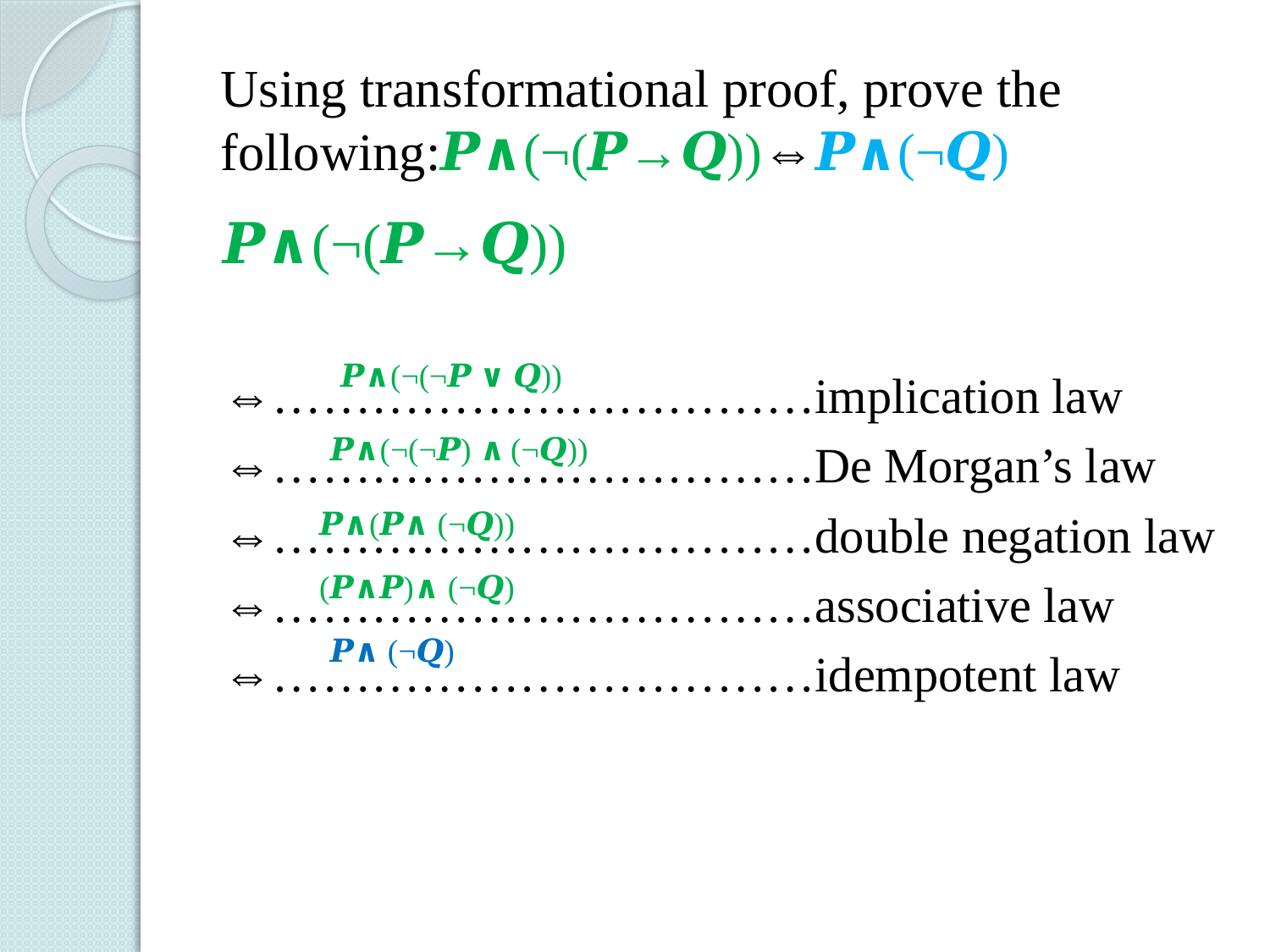

# Using transformational proof, prove the following:𝑷∧(¬(𝑷→𝑸))⇔𝑷∧(¬𝑸)
𝑷∧(¬(𝑷→𝑸))

⇔……………………………implication law
⇔……………………………De Morgan’s law
⇔……………………………double negation law
⇔……………………………associative law
⇔……………………………idempotent law
𝑷∧(¬(¬𝑷 ∨ 𝑸))
𝑷∧(¬(¬𝑷) ∧ (¬𝑸))
𝑷∧(𝑷∧ (¬𝑸))
(𝑷∧𝑷)∧ (¬𝑸)
𝑷∧ (¬𝑸)